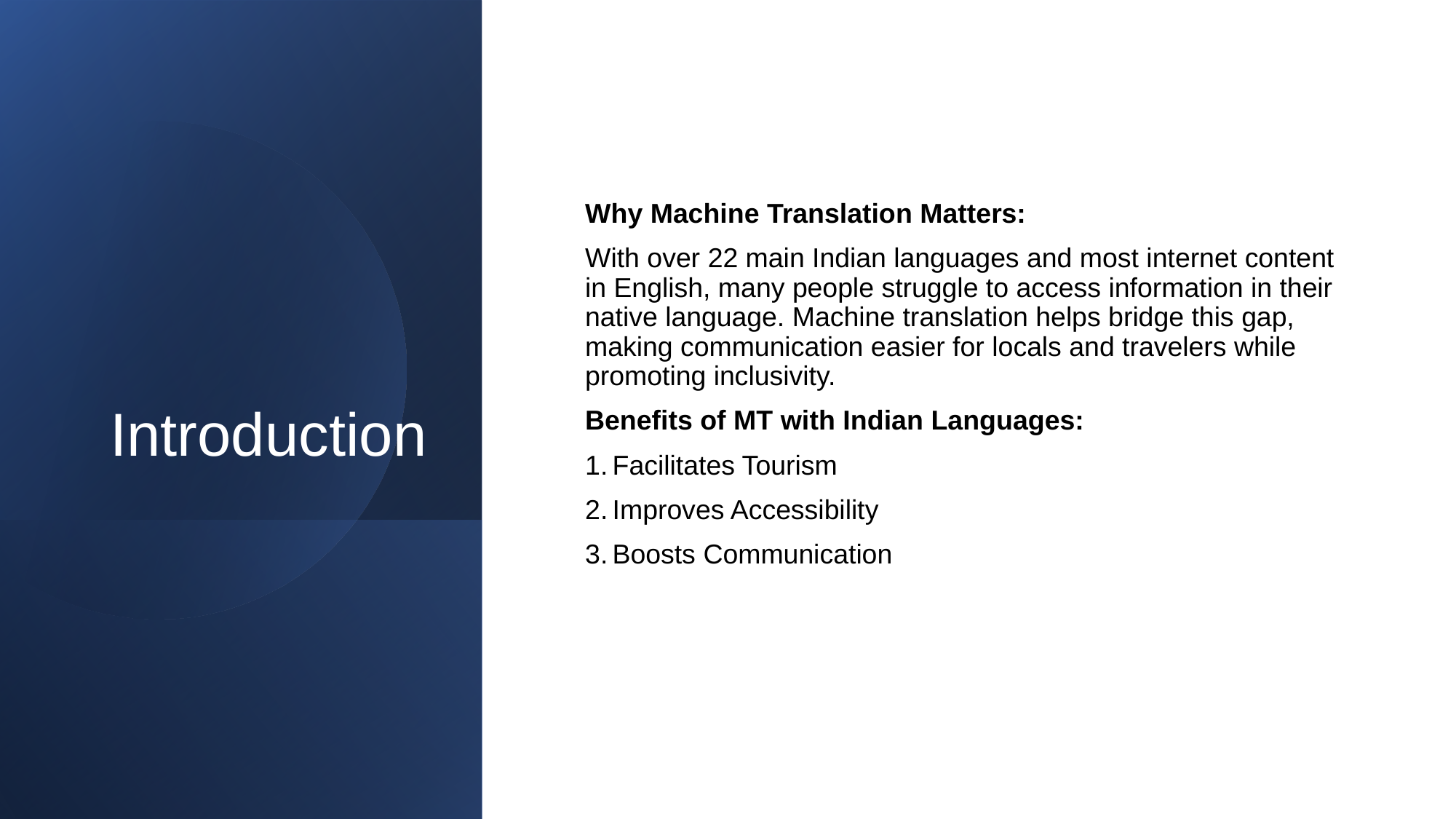

# Introduction
Why Machine Translation Matters:
With over 22 main Indian languages and most internet content in English, many people struggle to access information in their native language. Machine translation helps bridge this gap, making communication easier for locals and travelers while promoting inclusivity.
Benefits of MT with Indian Languages:
Facilitates Tourism
Improves Accessibility
Boosts Communication